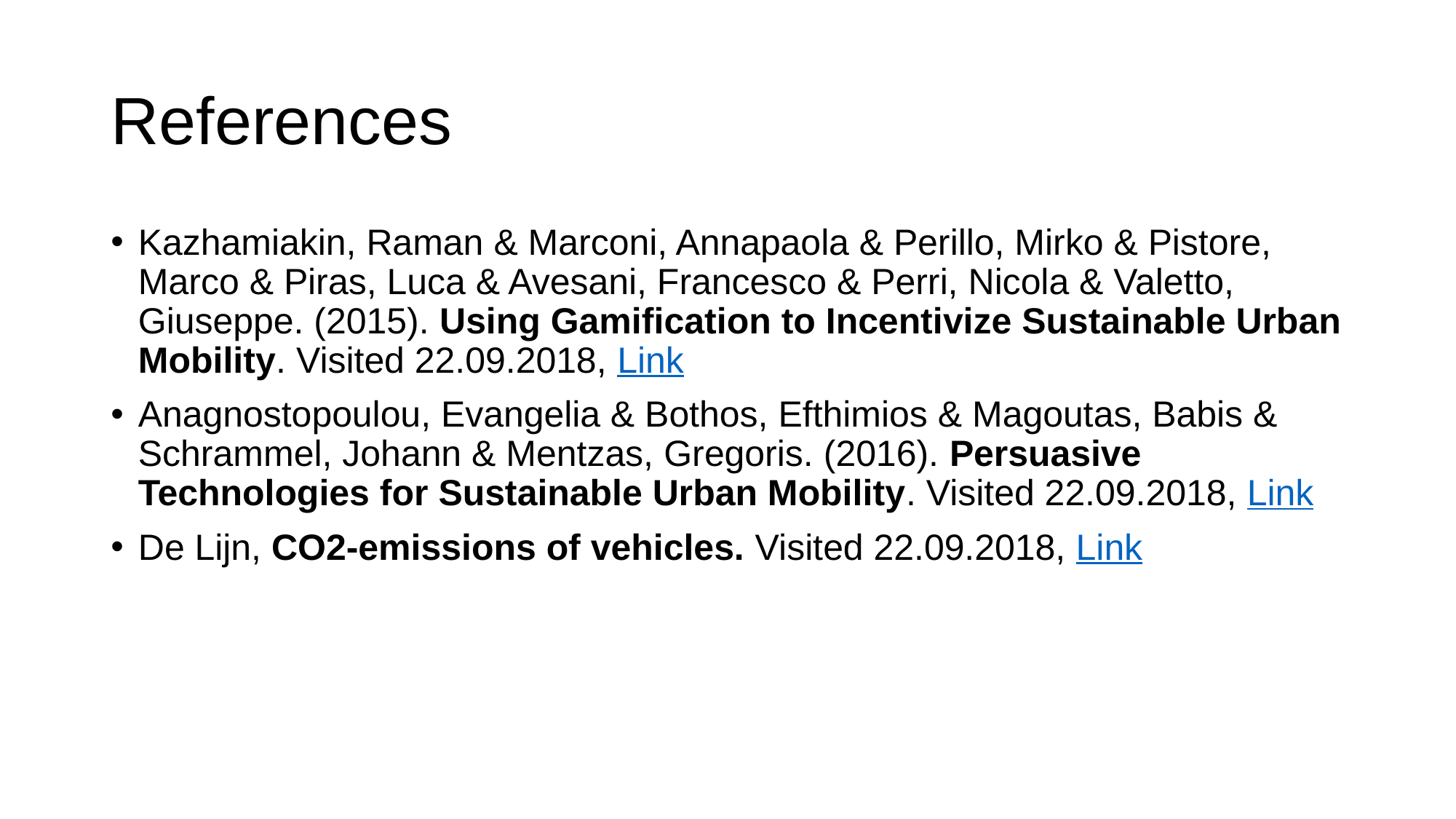

# References
Kazhamiakin, Raman & Marconi, Annapaola & Perillo, Mirko & Pistore, Marco & Piras, Luca & Avesani, Francesco & Perri, Nicola & Valetto, Giuseppe. (2015). Using Gamification to Incentivize Sustainable Urban Mobility. Visited 22.09.2018, Link
Anagnostopoulou, Evangelia & Bothos, Efthimios & Magoutas, Babis & Schrammel, Johann & Mentzas, Gregoris. (2016). Persuasive Technologies for Sustainable Urban Mobility. Visited 22.09.2018, Link
De Lijn, CO2-emissions of vehicles. Visited 22.09.2018, Link